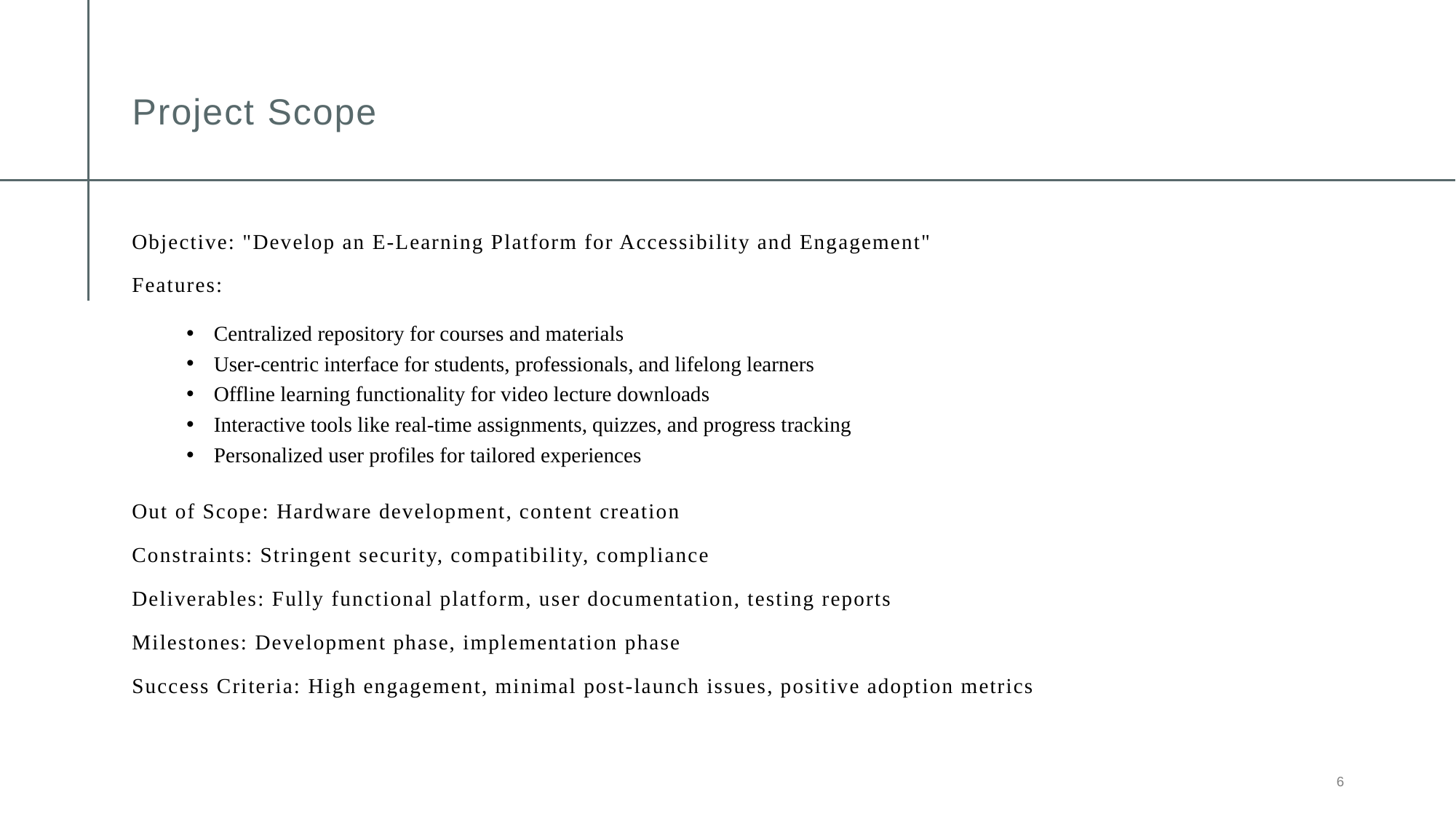

# Project Scope
Objective: "Develop an E-Learning Platform for Accessibility and Engagement"
Features:
Centralized repository for courses and materials
User-centric interface for students, professionals, and lifelong learners
Offline learning functionality for video lecture downloads
Interactive tools like real-time assignments, quizzes, and progress tracking
Personalized user profiles for tailored experiences

Out of Scope: Hardware development, content creation
Constraints: Stringent security, compatibility, compliance
Deliverables: Fully functional platform, user documentation, testing reports
Milestones: Development phase, implementation phase
Success Criteria: High engagement, minimal post-launch issues, positive adoption metrics

6